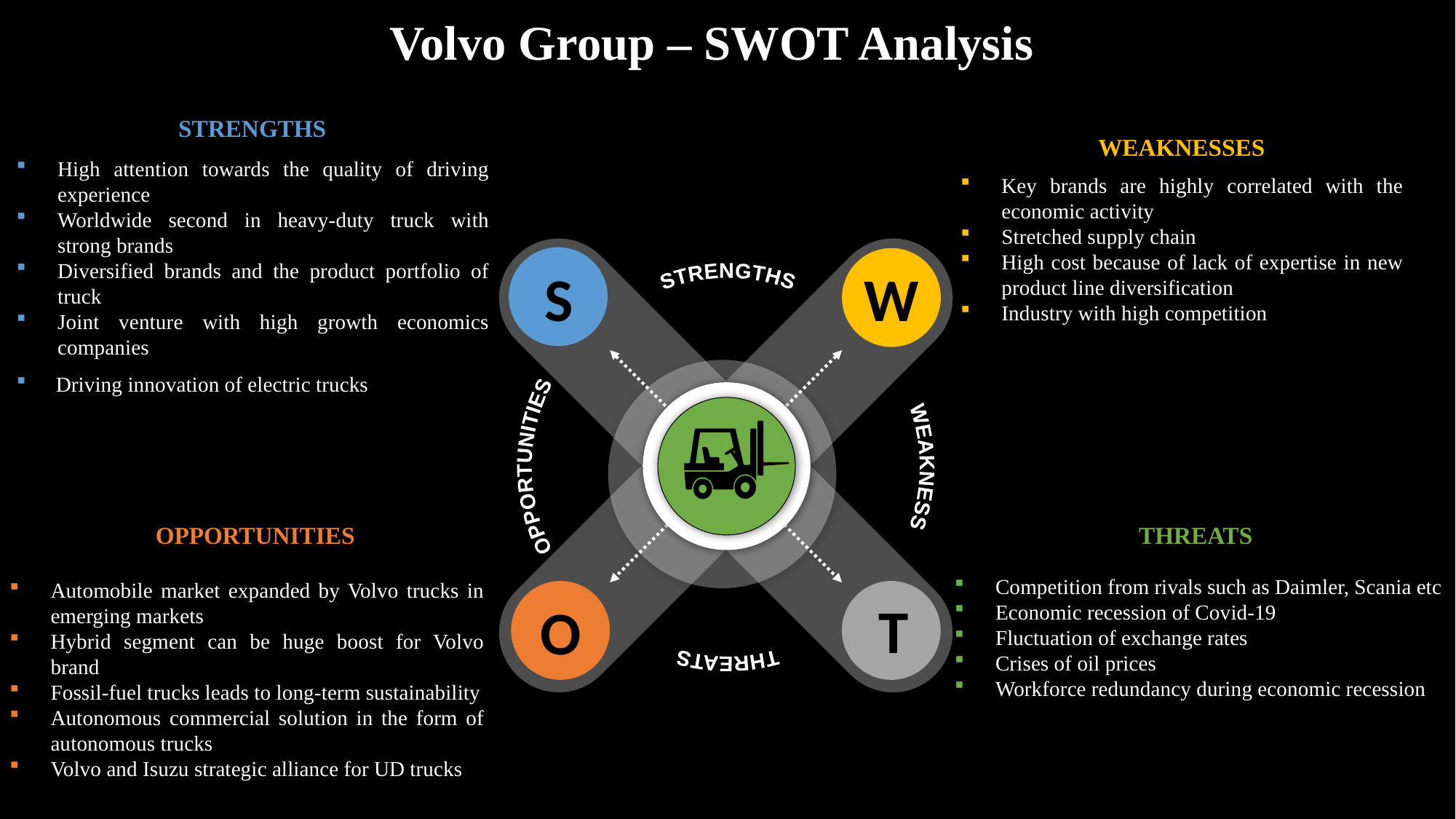

Volvo Group – SWOT Analysis
STRENGTHS
WEAKNESSES
High attention towards the quality of driving experience
Worldwide second in heavy-duty truck with strong brands
Diversified brands and the product portfolio of truck
Joint venture with high growth economics companies
 Driving innovation of electric trucks
Key brands are highly correlated with the economic activity
Stretched supply chain
High cost because of lack of expertise in new product line diversification
Industry with high competition

S
W
STRENGTHS
OPPORTUNITIES
WEAKNESS

THREATS

OPPORTUNITIES
THREATS
Competition from rivals such as Daimler, Scania etc
Economic recession of Covid-19
Fluctuation of exchange rates
Crises of oil prices
Workforce redundancy during economic recession
Automobile market expanded by Volvo trucks in emerging markets
Hybrid segment can be huge boost for Volvo brand
Fossil-fuel trucks leads to long-term sustainability
Autonomous commercial solution in the form of autonomous trucks
Volvo and Isuzu strategic alliance for UD trucks

T
O